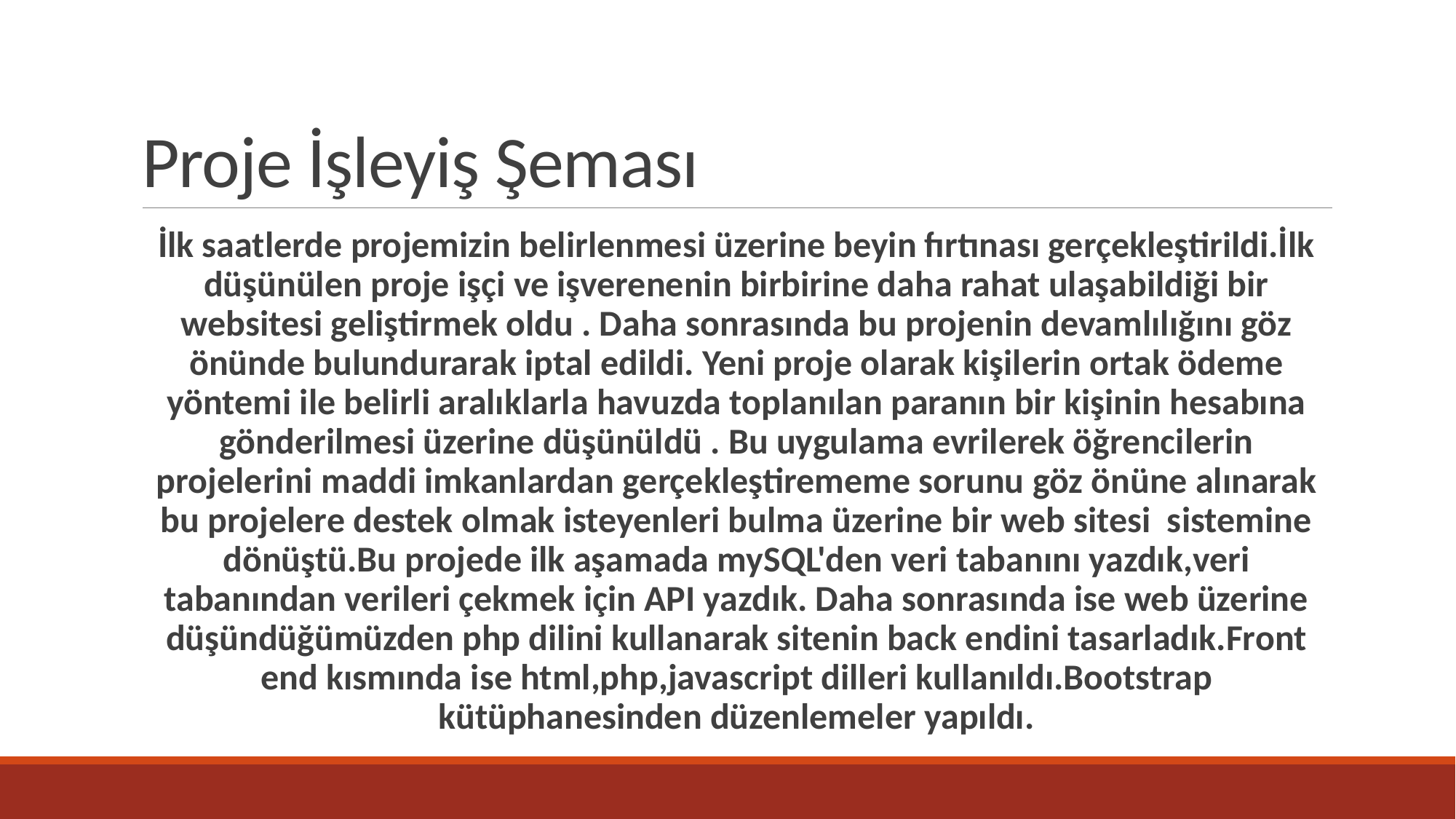

# Proje İşleyiş Şeması
İlk saatlerde projemizin belirlenmesi üzerine beyin fırtınası gerçekleştirildi.İlk düşünülen proje işçi ve işverenenin birbirine daha rahat ulaşabildiği bir websitesi geliştirmek oldu . Daha sonrasında bu projenin devamlılığını göz önünde bulundurarak iptal edildi. Yeni proje olarak kişilerin ortak ödeme yöntemi ile belirli aralıklarla havuzda toplanılan paranın bir kişinin hesabına gönderilmesi üzerine düşünüldü . Bu uygulama evrilerek öğrencilerin projelerini maddi imkanlardan gerçekleştirememe sorunu göz önüne alınarak bu projelere destek olmak isteyenleri bulma üzerine bir web sitesi  sistemine dönüştü.Bu projede ilk aşamada mySQL'den veri tabanını yazdık,veri tabanından verileri çekmek için API yazdık. Daha sonrasında ise web üzerine düşündüğümüzden php dilini kullanarak sitenin back endini tasarladık.Front end kısmında ise html,php,javascript dilleri kullanıldı.Bootstrap kütüphanesinden düzenlemeler yapıldı.